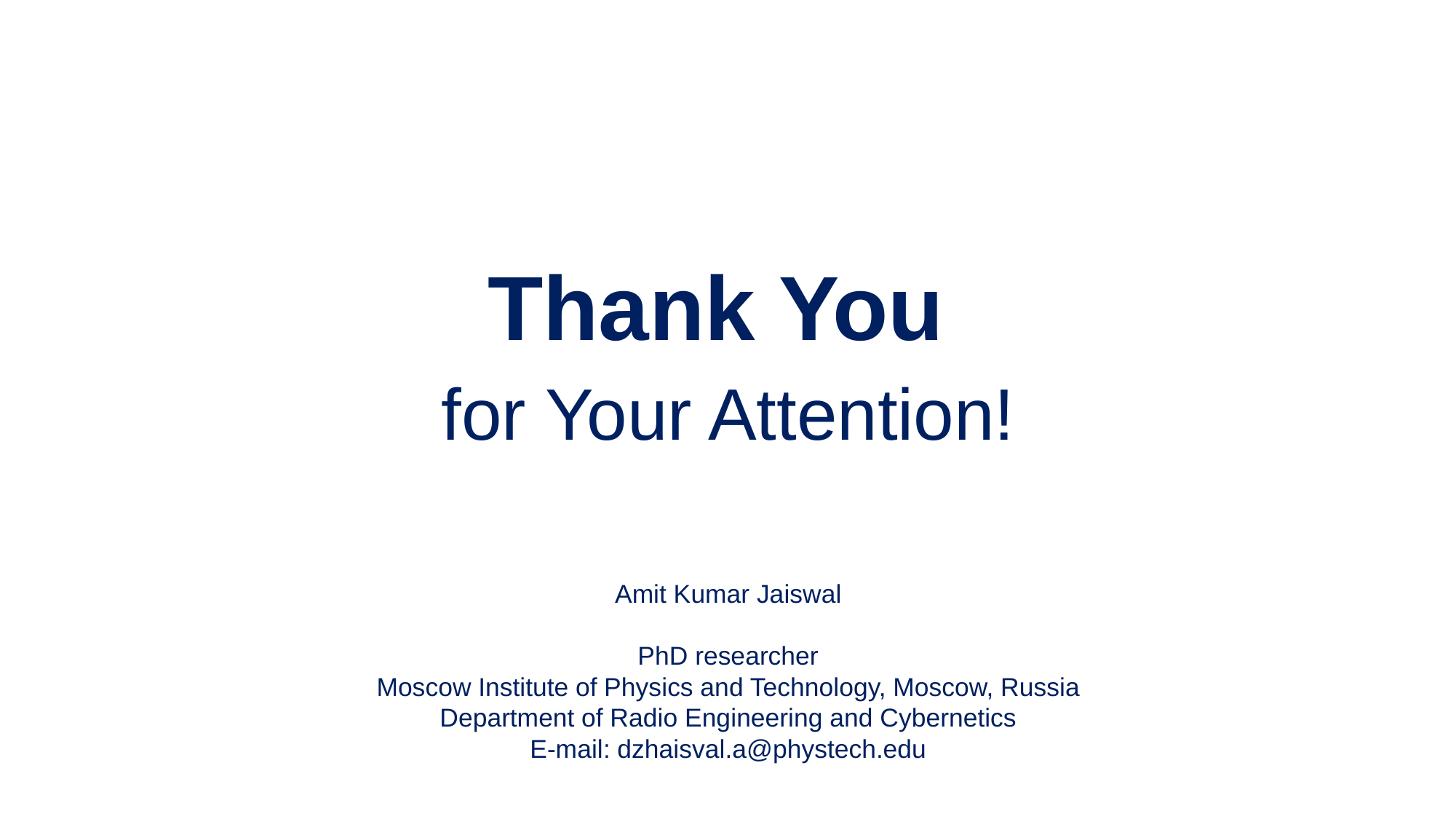

Thank You
for Your Attention!
Amit Kumar Jaiswal

PhD researcher
Moscow Institute of Physics and Technology, Moscow, Russia
Department of Radio Engineering and Cybernetics
E-mail: dzhaisval.a@phystech.edu